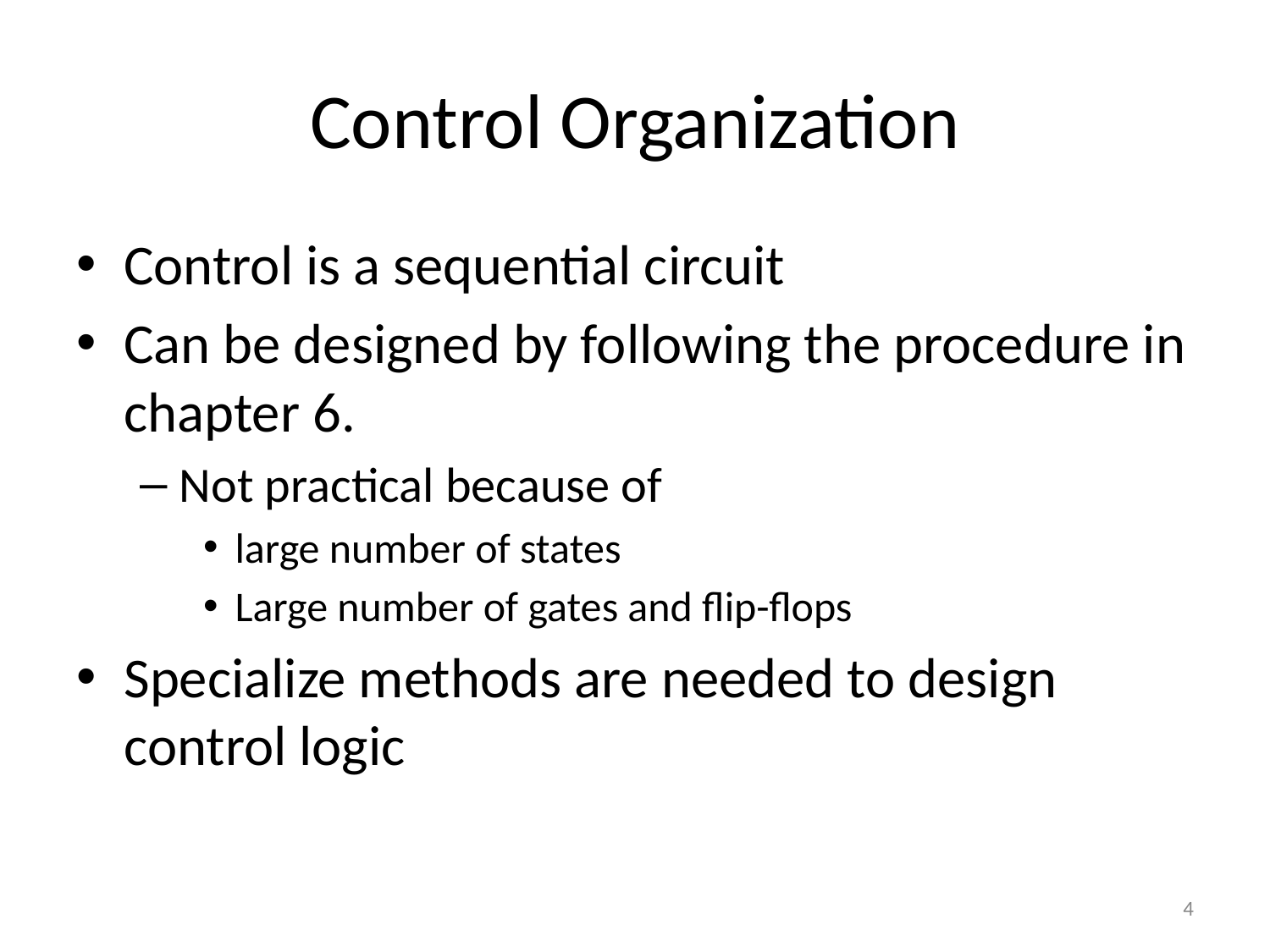

# Control Organization
Control is a sequential circuit
Can be designed by following the procedure in chapter 6.
Not practical because of
large number of states
Large number of gates and flip-flops
Specialize methods are needed to design control logic
4